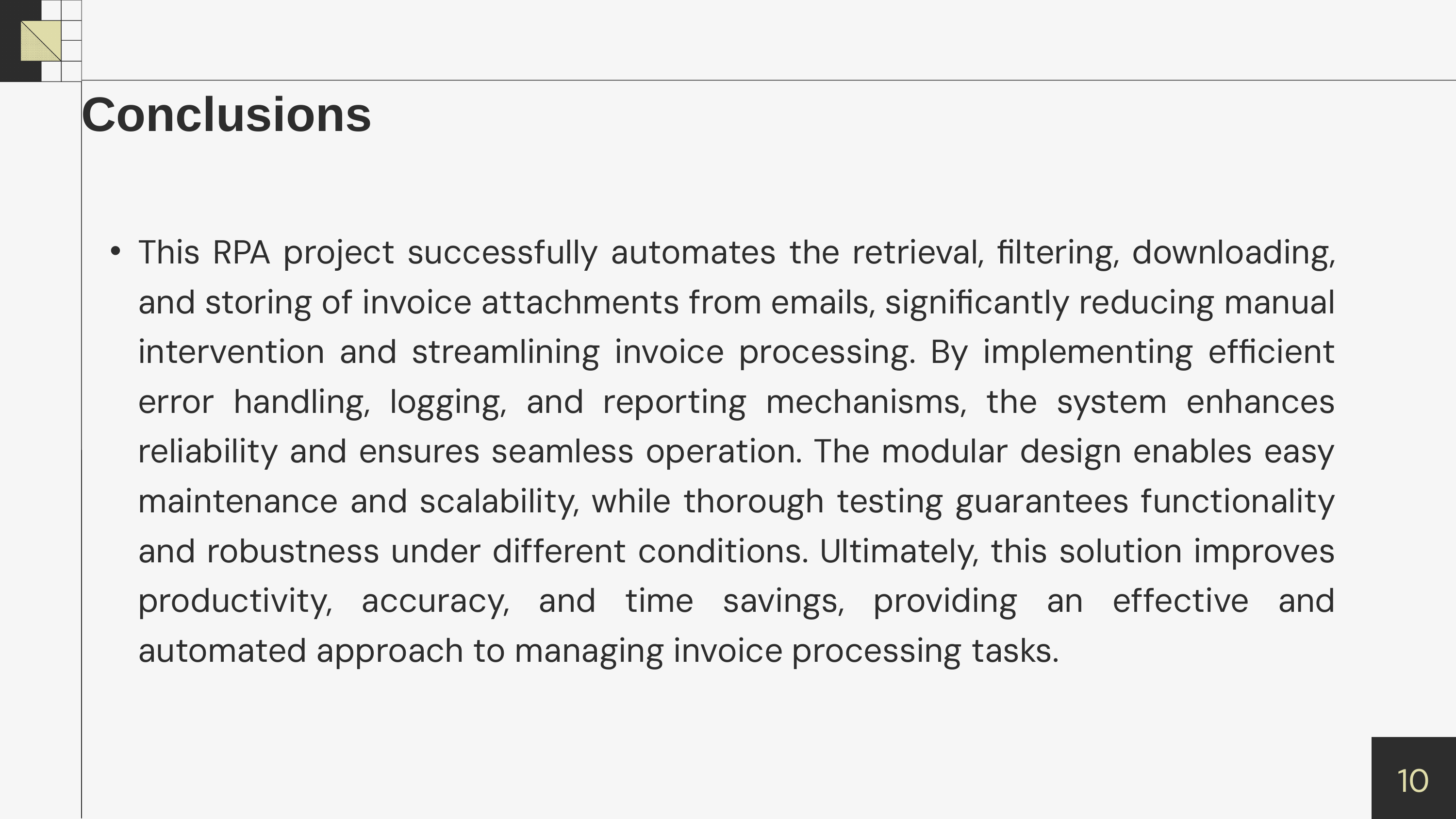

Conclusions

This RPA project successfully automates the retrieval, filtering, downloading, and storing of invoice attachments from emails, significantly reducing manual intervention and streamlining invoice processing. By implementing efficient error handling, logging, and reporting mechanisms, the system enhances reliability and ensures seamless operation. The modular design enables easy maintenance and scalability, while thorough testing guarantees functionality and robustness under different conditions. Ultimately, this solution improves productivity, accuracy, and time savings, providing an effective and automated approach to managing invoice processing tasks.

10